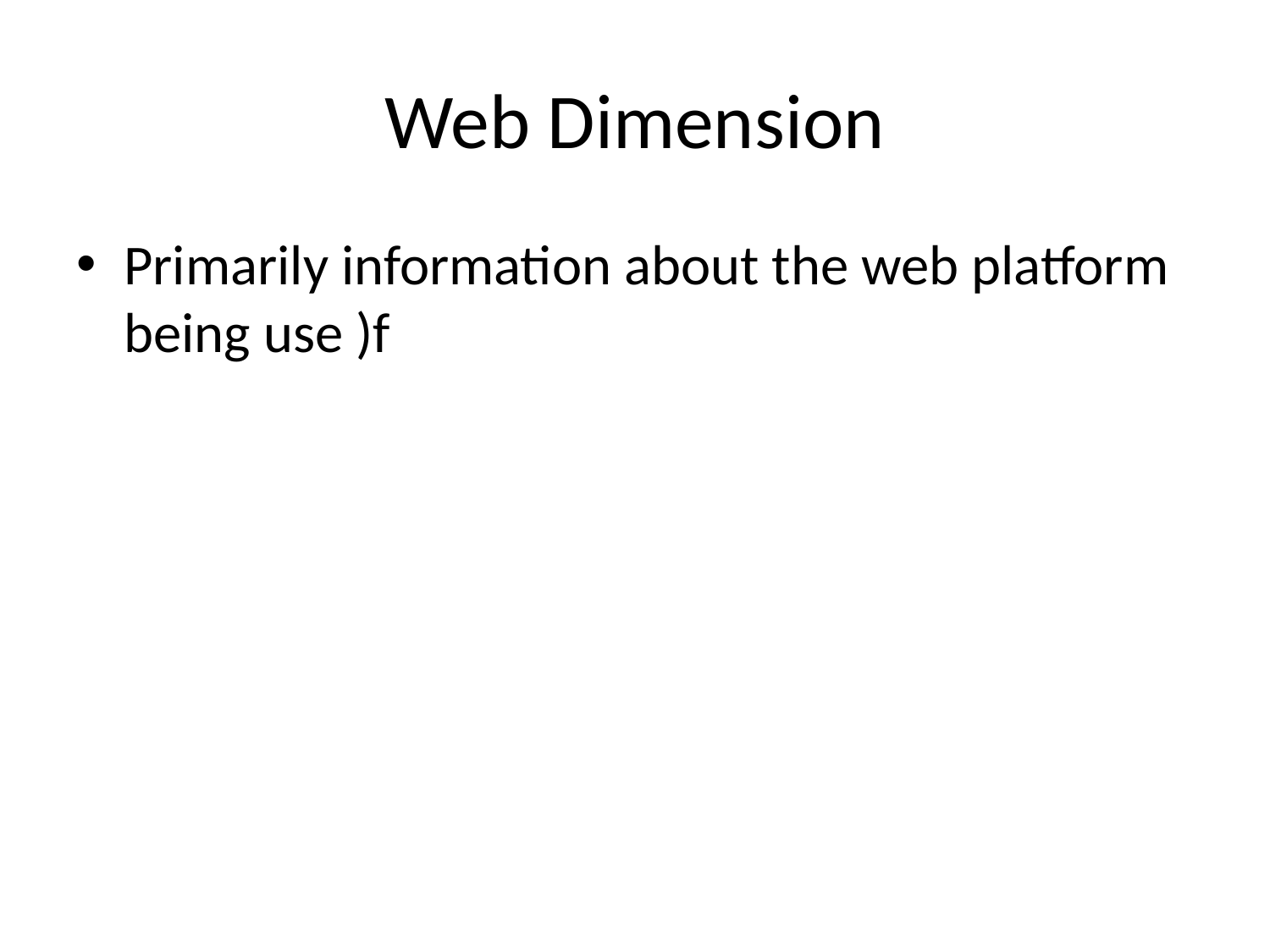

# Web Dimension
Primarily information about the web platform being use )f